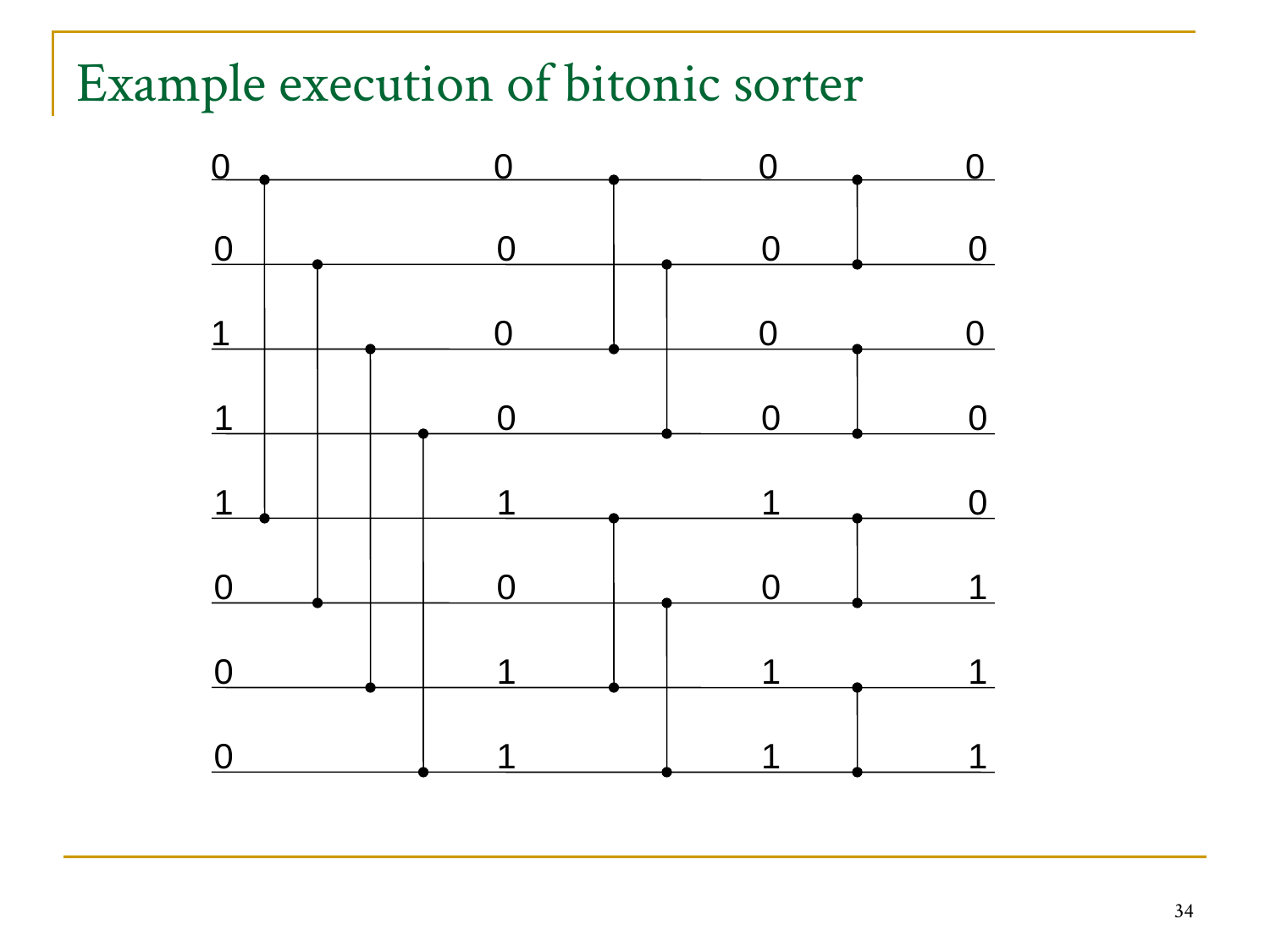

# Example execution of bitonic sorter
0
0
0
0

0
0
0
0

1
0
0
0

1
0
0
0

1
1
1
0

0
0
0
1

0
1
1
1

0
1
1
1

34